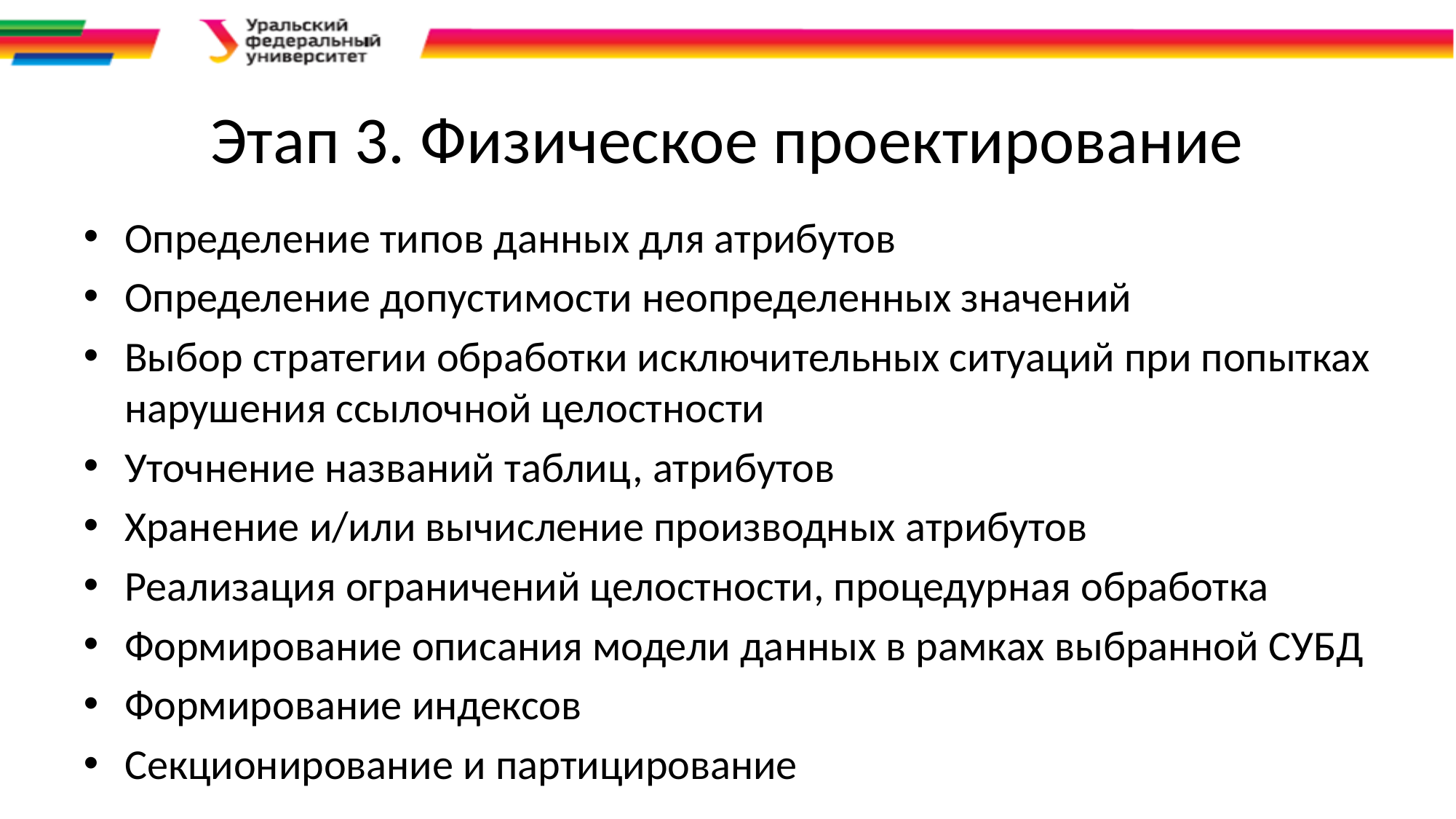

# Этап 3. Физическое проектирование
Определение типов данных для атрибутов
Определение допустимости неопределенных значений
Выбор стратегии обработки исключительных ситуаций при попытках нарушения ссылочной целостности
Уточнение названий таблиц, атрибутов
Хранение и/или вычисление производных атрибутов
Реализация ограничений целостности, процедурная обработка
Формирование описания модели данных в рамках выбранной СУБД
Формирование индексов
Секционирование и партицирование